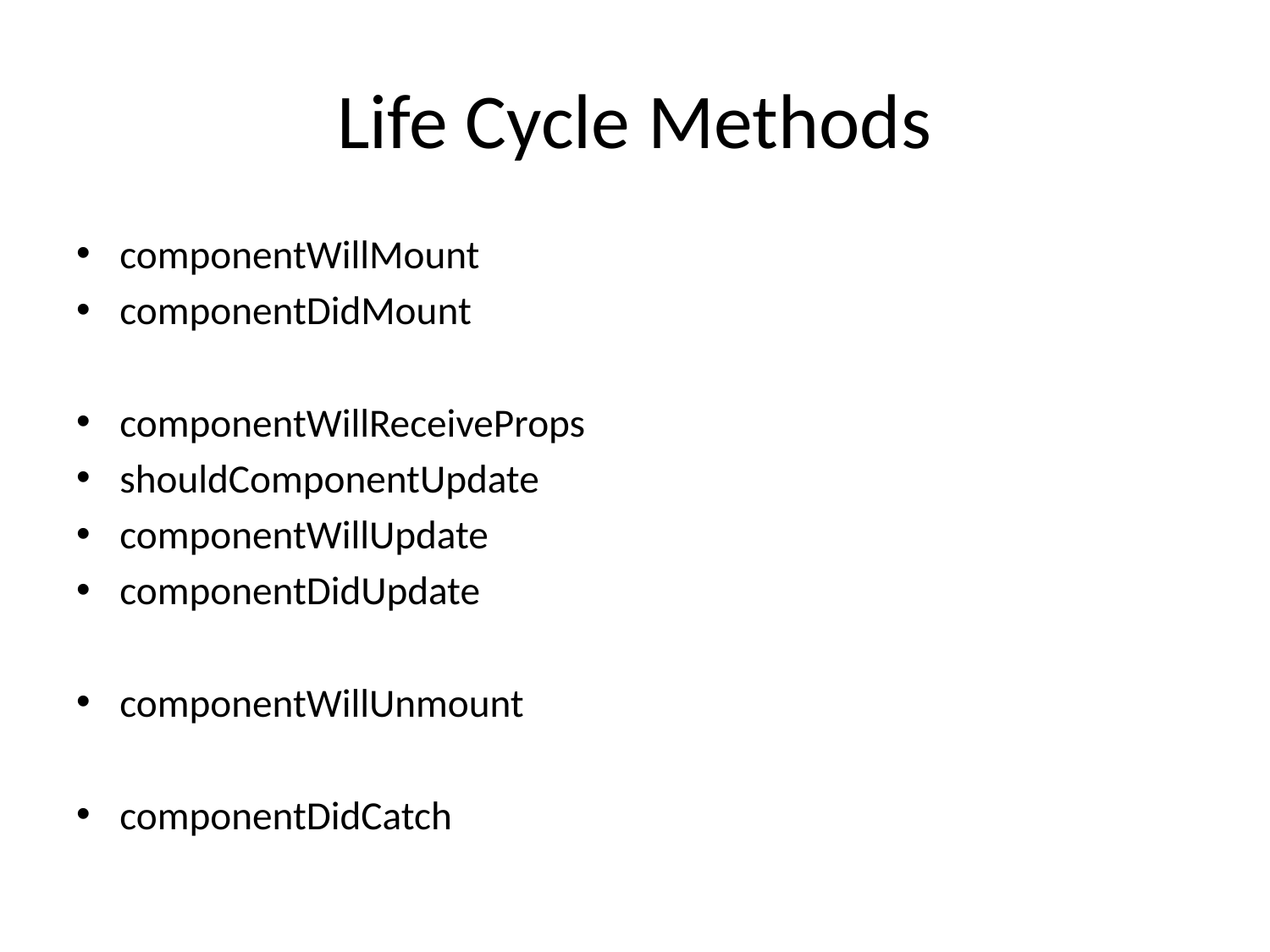

# Life Cycle Methods
componentWillMount
componentDidMount

componentWillReceiveProps
shouldComponentUpdate
componentWillUpdate
componentDidUpdate

componentWillUnmount

componentDidCatch